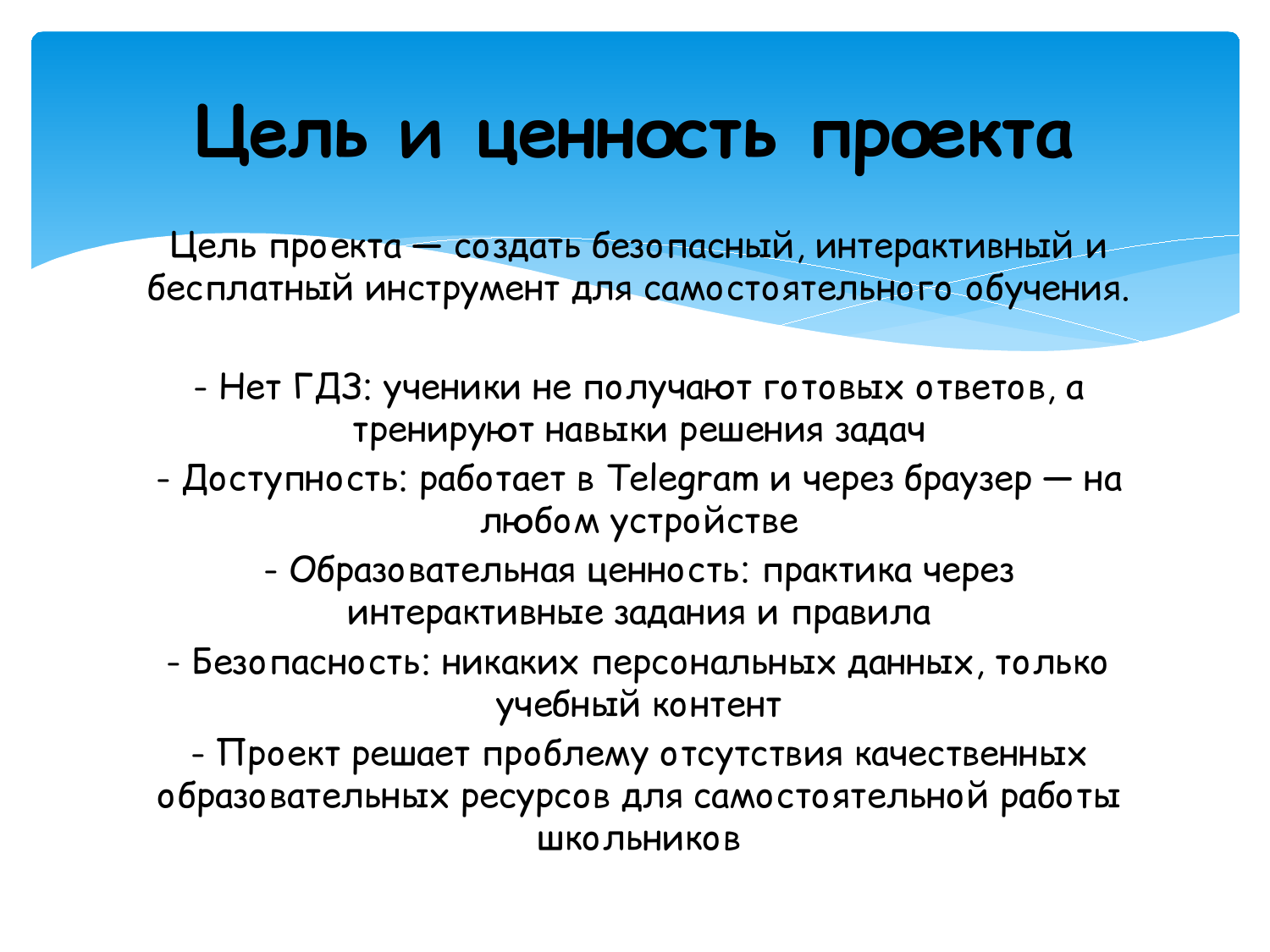

# Цель и ценность проекта
Цель проекта — создать безопасный, интерактивный и бесплатный инструмент для самостоятельного обучения.

- Нет ГДЗ: ученики не получают готовых ответов, а тренируют навыки решения задач
- Доступность: работает в Telegram и через браузер — на любом устройстве
- Образовательная ценность: практика через интерактивные задания и правила
- Безопасность: никаких персональных данных, только учебный контент
- Проект решает проблему отсутствия качественных образовательных ресурсов для самостоятельной работы школьников